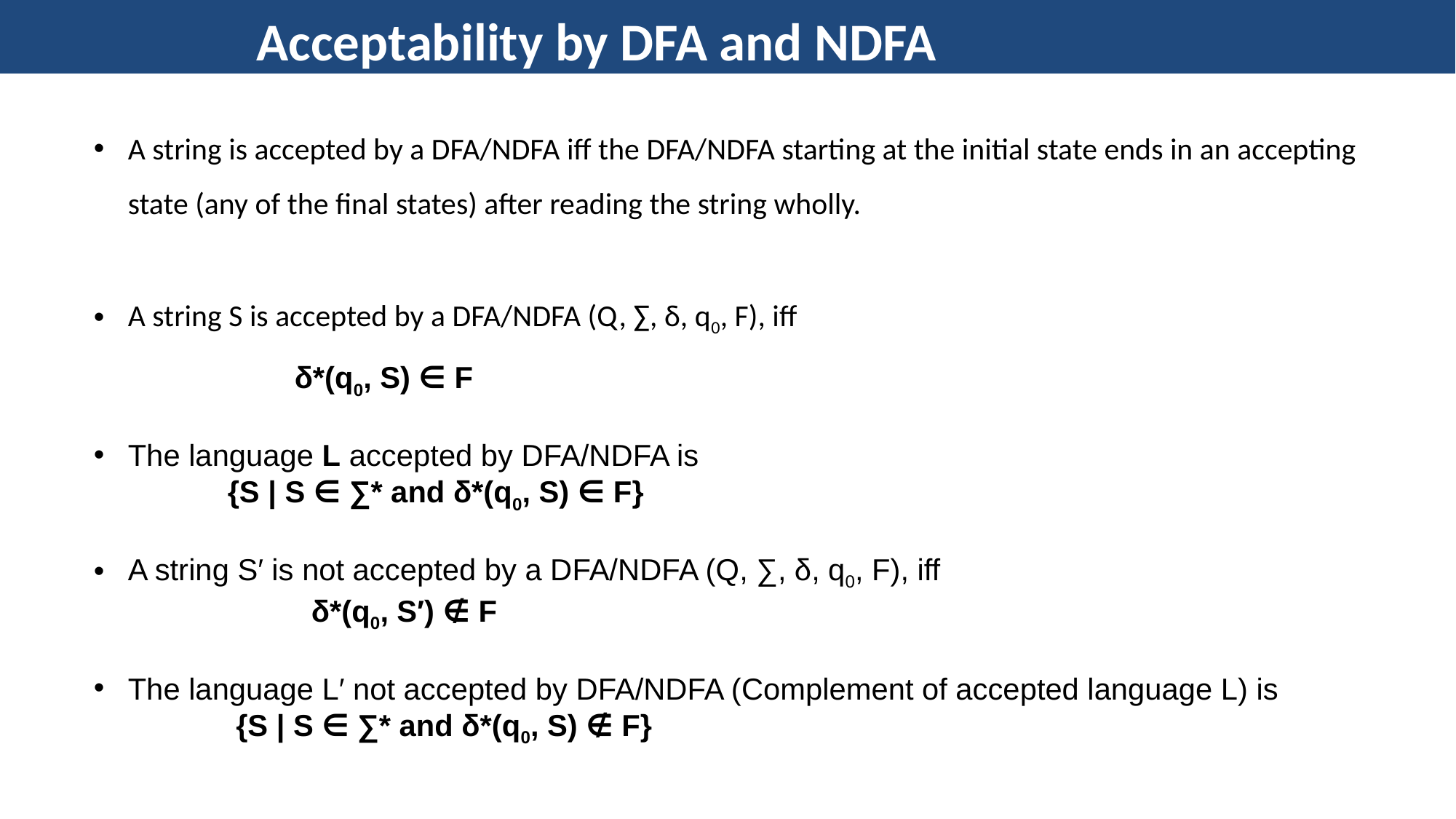

Acceptability by DFA and NDFA
A string is accepted by a DFA/NDFA iff the DFA/NDFA starting at the initial state ends in an accepting state (any of the final states) after reading the string wholly.

A string S is accepted by a DFA/NDFA (Q, ∑, δ, q0, F), iff
                        δ*(q0, S) ∈ F

The language L accepted by DFA/NDFA is
                {S | S ∈ ∑* and δ*(q0, S) ∈ F}

A string S′ is not accepted by a DFA/NDFA (Q, ∑, δ, q0, F), iff
                          δ*(q0, S′) ∉ F

The language L′ not accepted by DFA/NDFA (Complement of accepted language L) is
                 {S | S ∈ ∑* and δ*(q0, S) ∉ F}